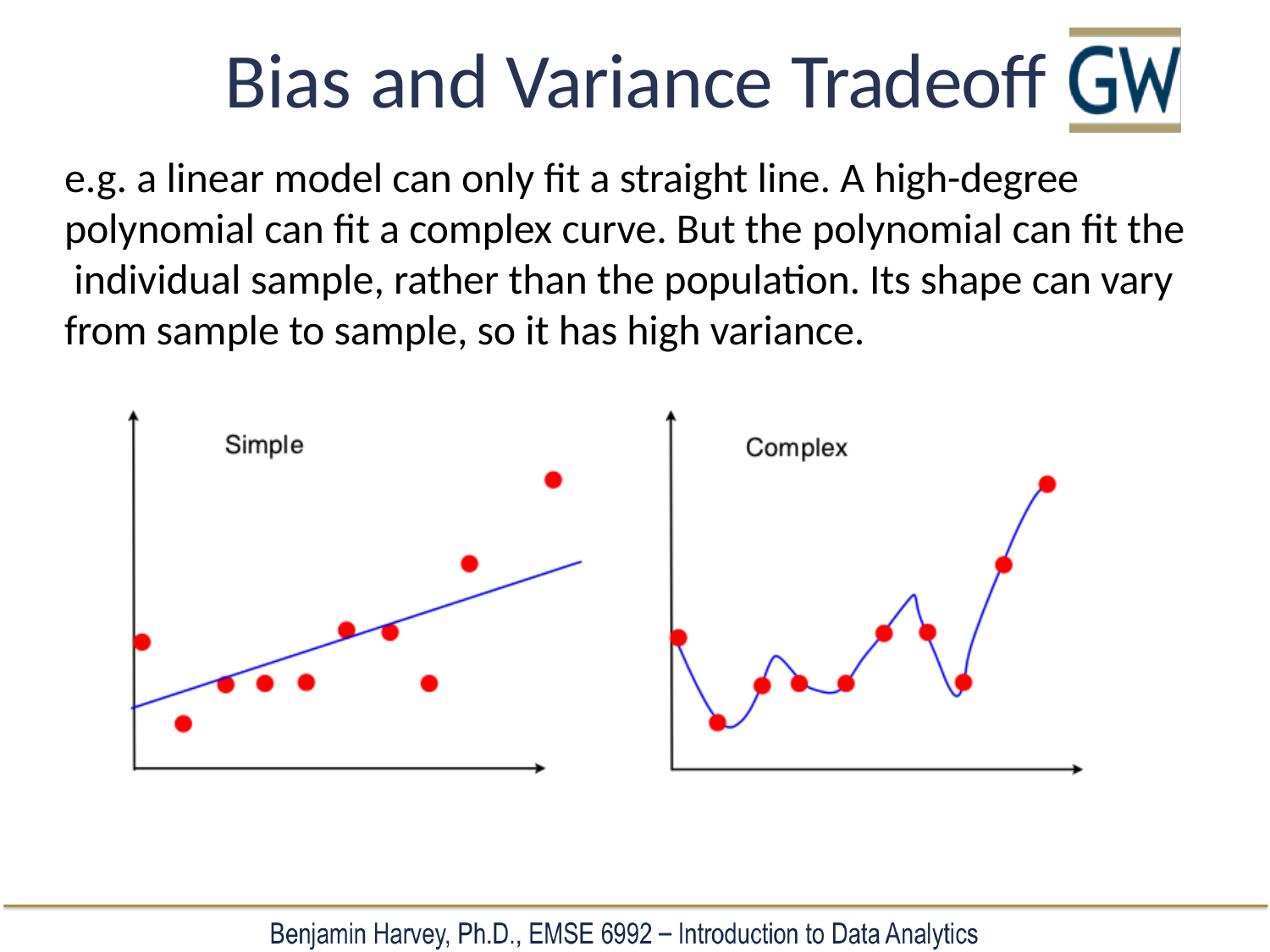

# Bias and Variance Tradeoff
e.g. a linear model can only fit a straight line. A high-degree  polynomial can fit a complex curve. But the polynomial can fit the  individual sample, rather than the population. Its shape can vary  from sample to sample, so it has high variance.